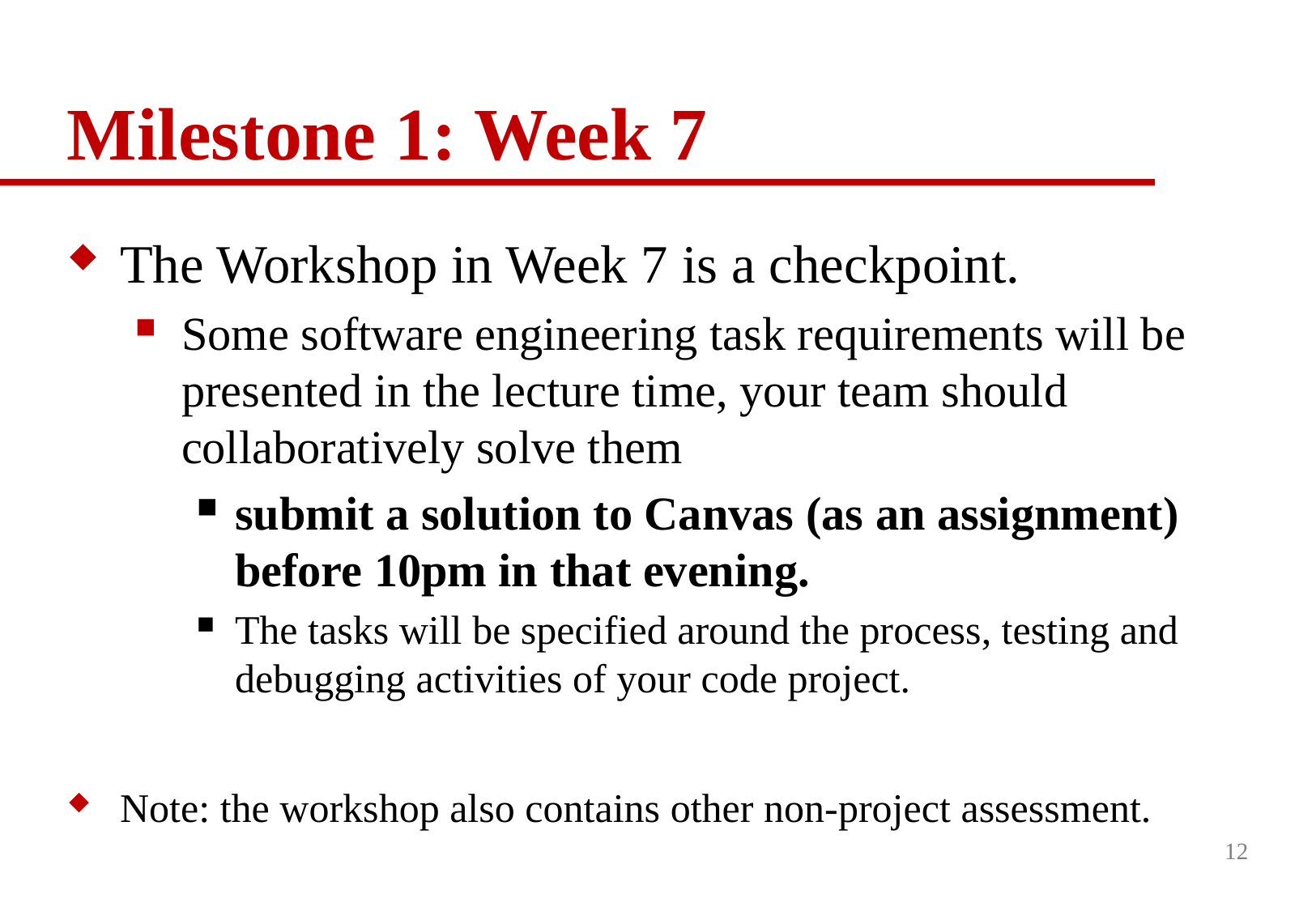

# Milestone 1: Week 7
The Workshop in Week 7 is a checkpoint.
Some software engineering task requirements will be presented in the lecture time, your team should collaboratively solve them
submit a solution to Canvas (as an assignment) before 10pm in that evening.
The tasks will be specified around the process, testing and debugging activities of your code project.

Note: the workshop also contains other non-project assessment.

12